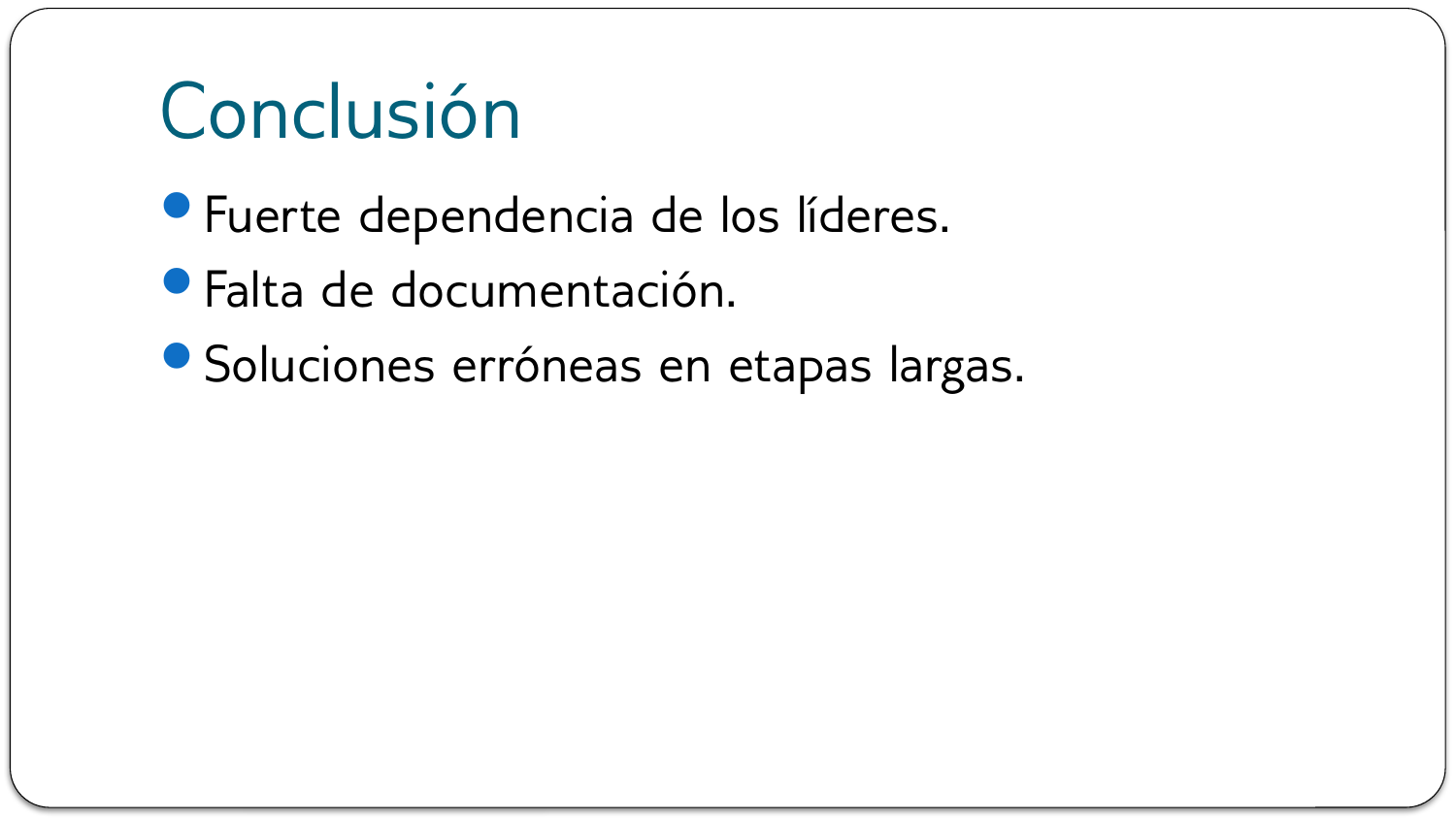

# Conclusión
Fuerte dependencia de los líderes.
Falta de documentación.
Soluciones erróneas en etapas largas.